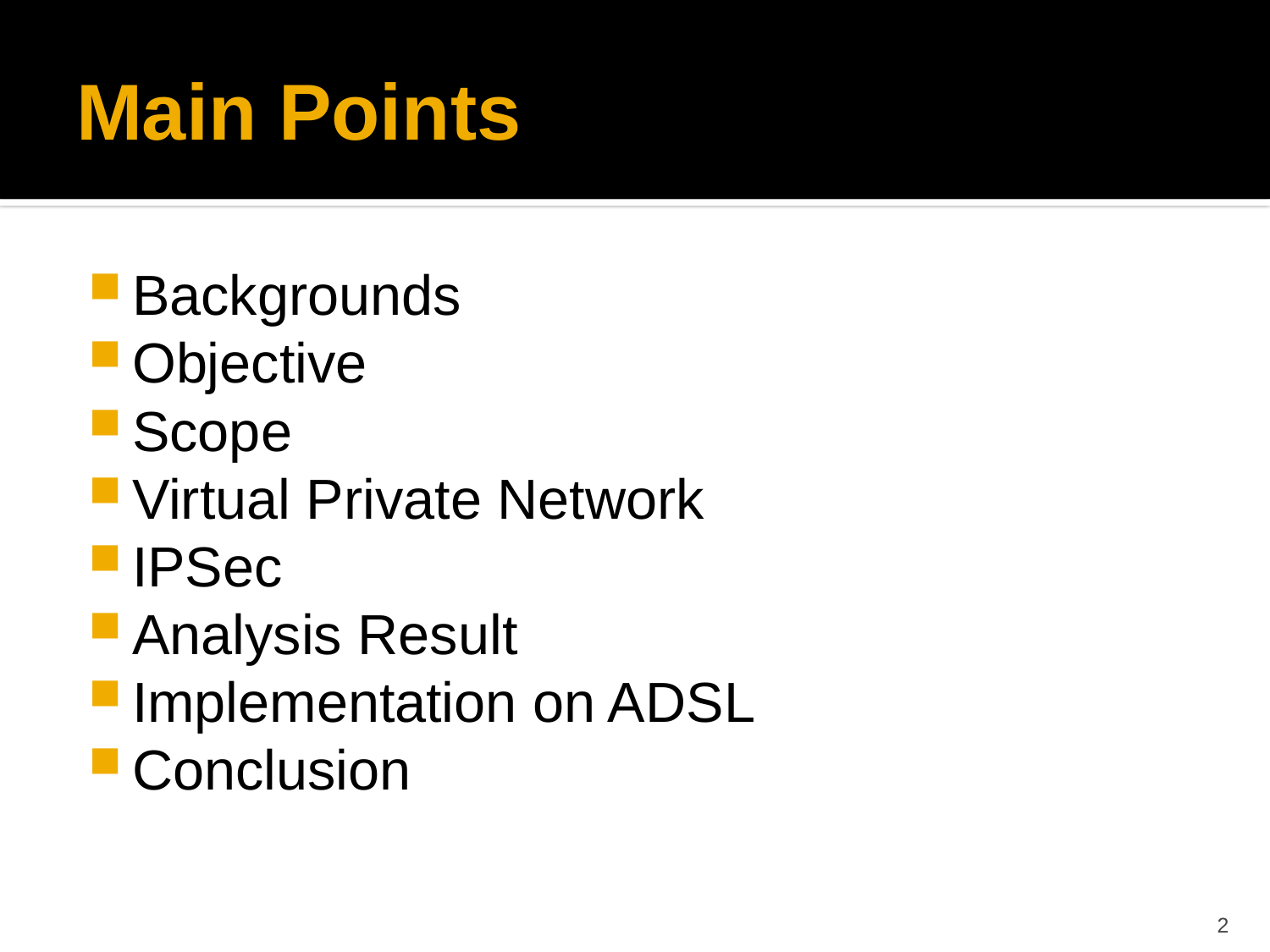

# Main Points
Backgrounds
Objective
Scope
Virtual Private Network
IPSec
Analysis Result
Implementation on ADSL
Conclusion
2